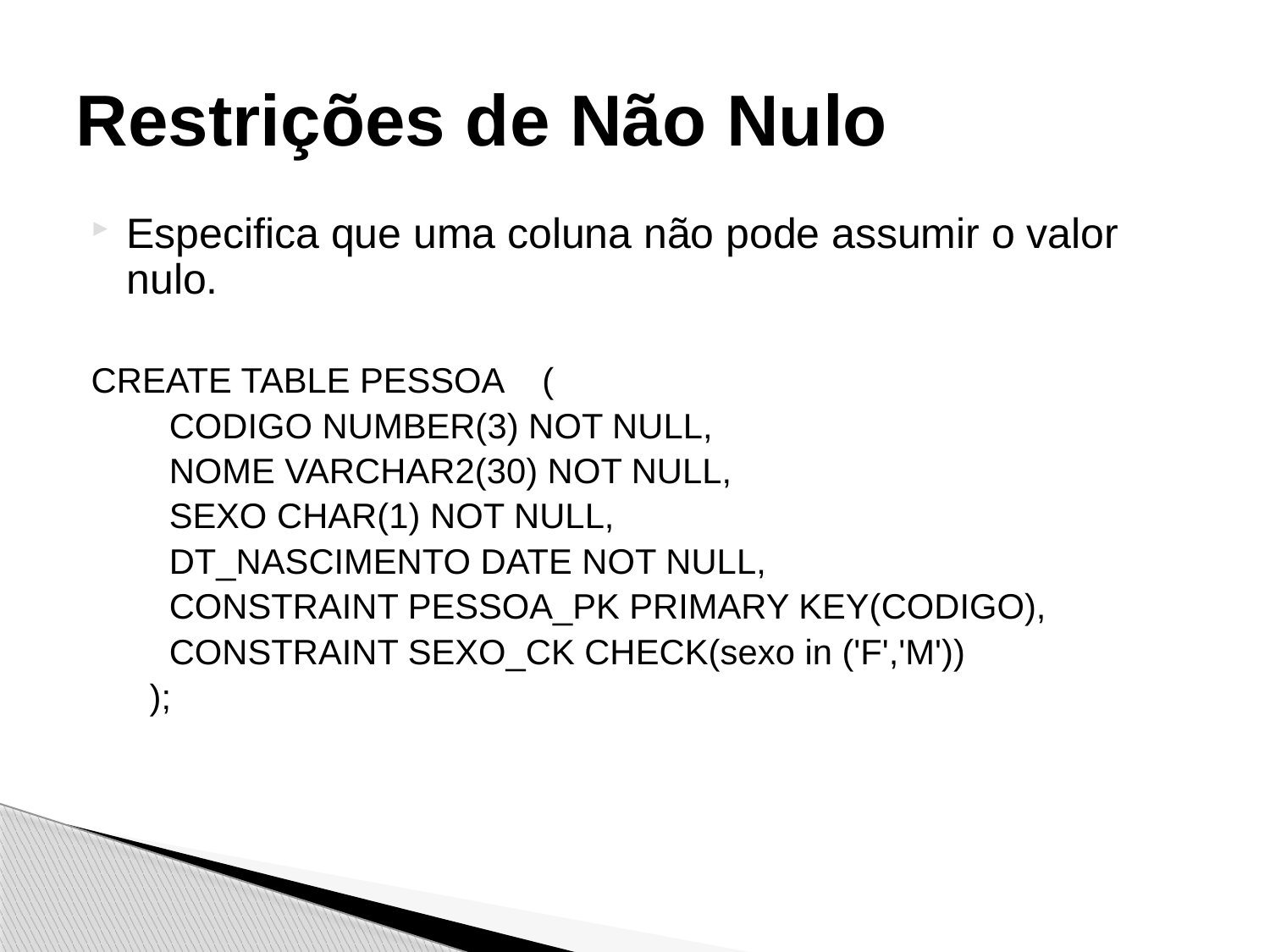

# Restrições de Não Nulo
Especifica que uma coluna não pode assumir o valor nulo.

CREATE TABLE PESSOA    (
        CODIGO NUMBER(3) NOT NULL,
        NOME VARCHAR2(30) NOT NULL,
        SEXO CHAR(1) NOT NULL,
        DT_NASCIMENTO DATE NOT NULL,
        CONSTRAINT PESSOA_PK PRIMARY KEY(CODIGO),
        CONSTRAINT SEXO_CK CHECK(sexo in ('F','M'))
      );